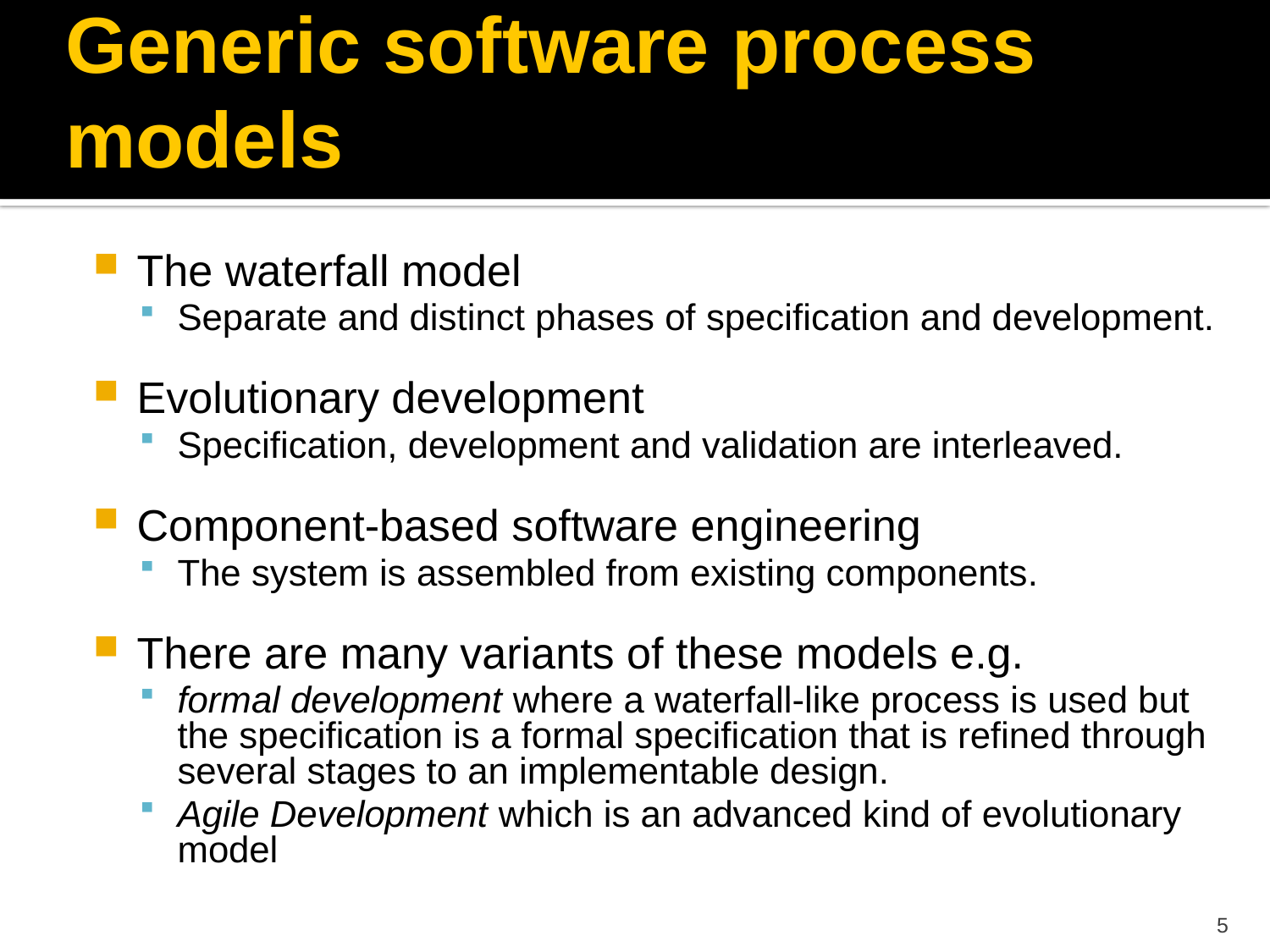

# Generic software process models
The waterfall model
Separate and distinct phases of specification and development.

Evolutionary development
Specification, development and validation are interleaved.

Component-based software engineering
The system is assembled from existing components.

There are many variants of these models e.g.
formal development where a waterfall-like process is used but the specification is a formal specification that is refined through several stages to an implementable design.
Agile Development which is an advanced kind of evolutionary model
5